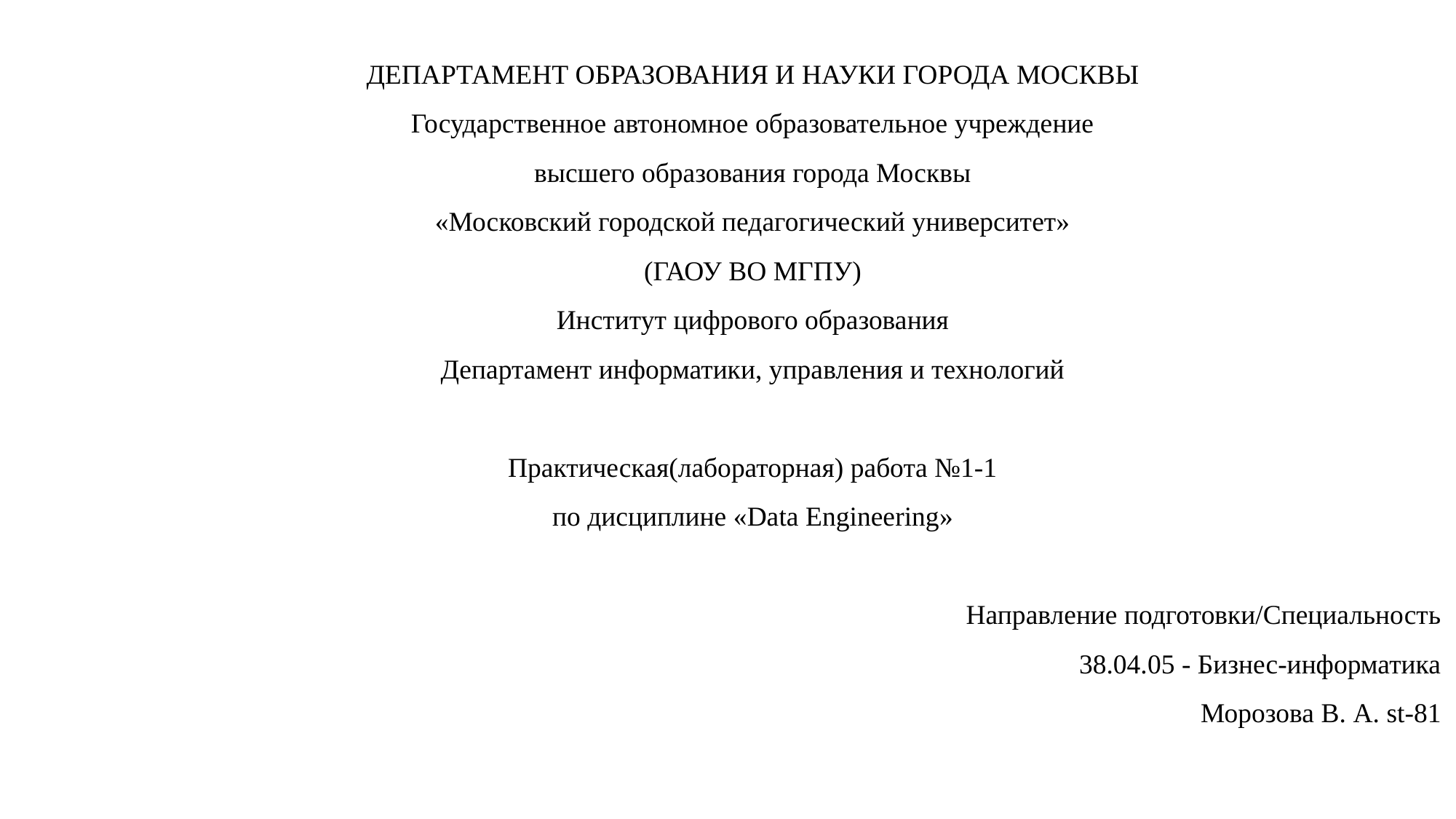

ДЕПАРТАМЕНТ ОБРАЗОВАНИЯ И НАУКИ ГОРОДА МОСКВЫ
Государственное автономное образовательное учреждение
высшего образования города Москвы
«Московский городской педагогический университет»
(ГАОУ ВО МГПУ)
Институт цифрового образования
Департамент информатики, управления и технологий

Практическая(лабораторная) работа №1-1
по дисциплине «Data Engineering»

Направление подготовки/Специальность
38.04.05 - Бизнес-информатика
Морозова В. А. st-81